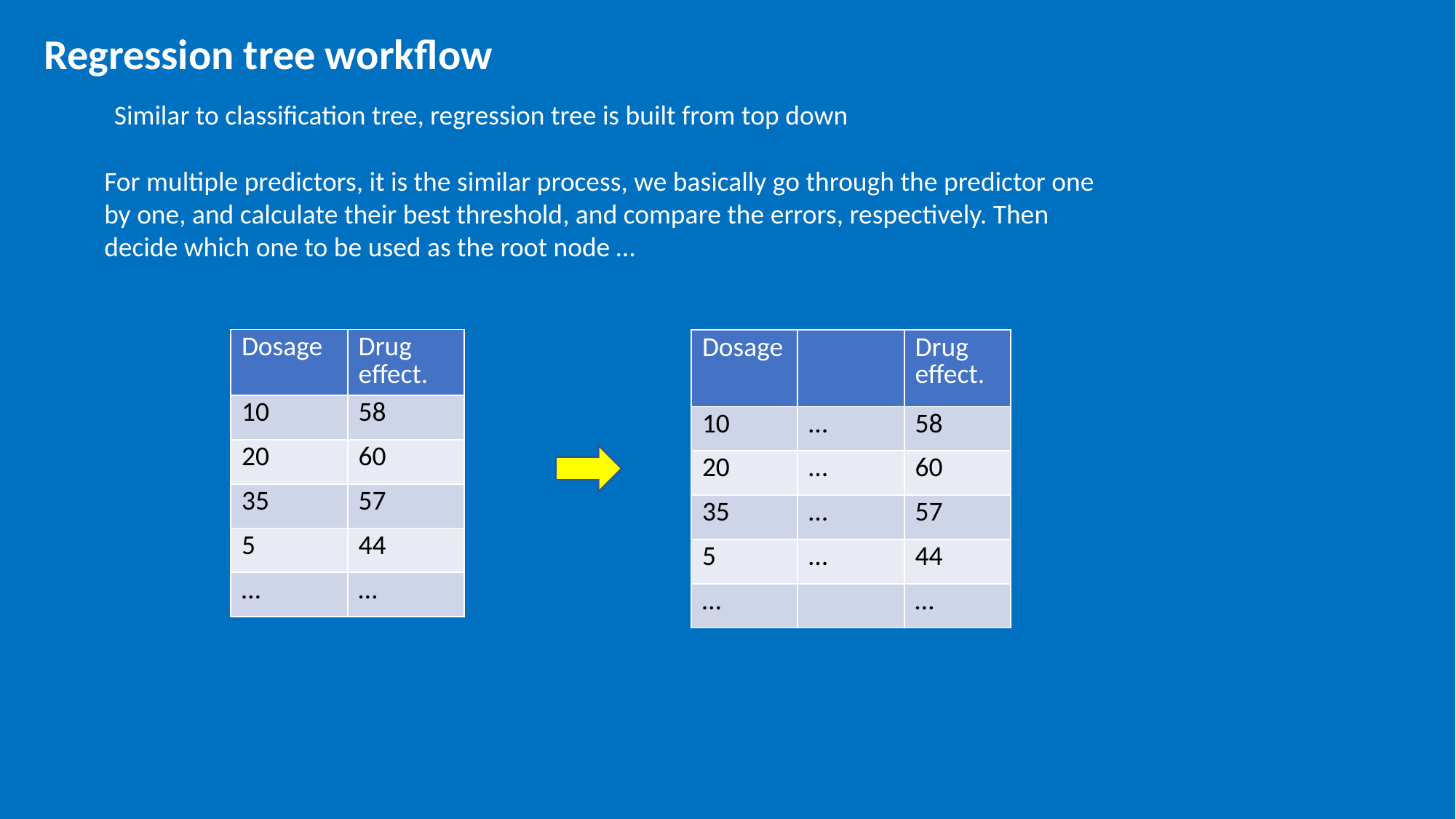

Regression tree workflow
Similar to classification tree, regression tree is built from top down
For multiple predictors, it is the similar process, we basically go through the predictor one by one, and calculate their best threshold, and compare the errors, respectively. Then decide which one to be used as the root node …
| Dosage | Drug effect. |
| --- | --- |
| 10 | 58 |
| 20 | 60 |
| 35 | 57 |
| 5 | 44 |
| … | … |
| Dosage |  | Drug effect. |
| --- | --- | --- |
| 10 | … | 58 |
| 20 | … | 60 |
| 35 | … | 57 |
| 5 | … | 44 |
| … |  | … |